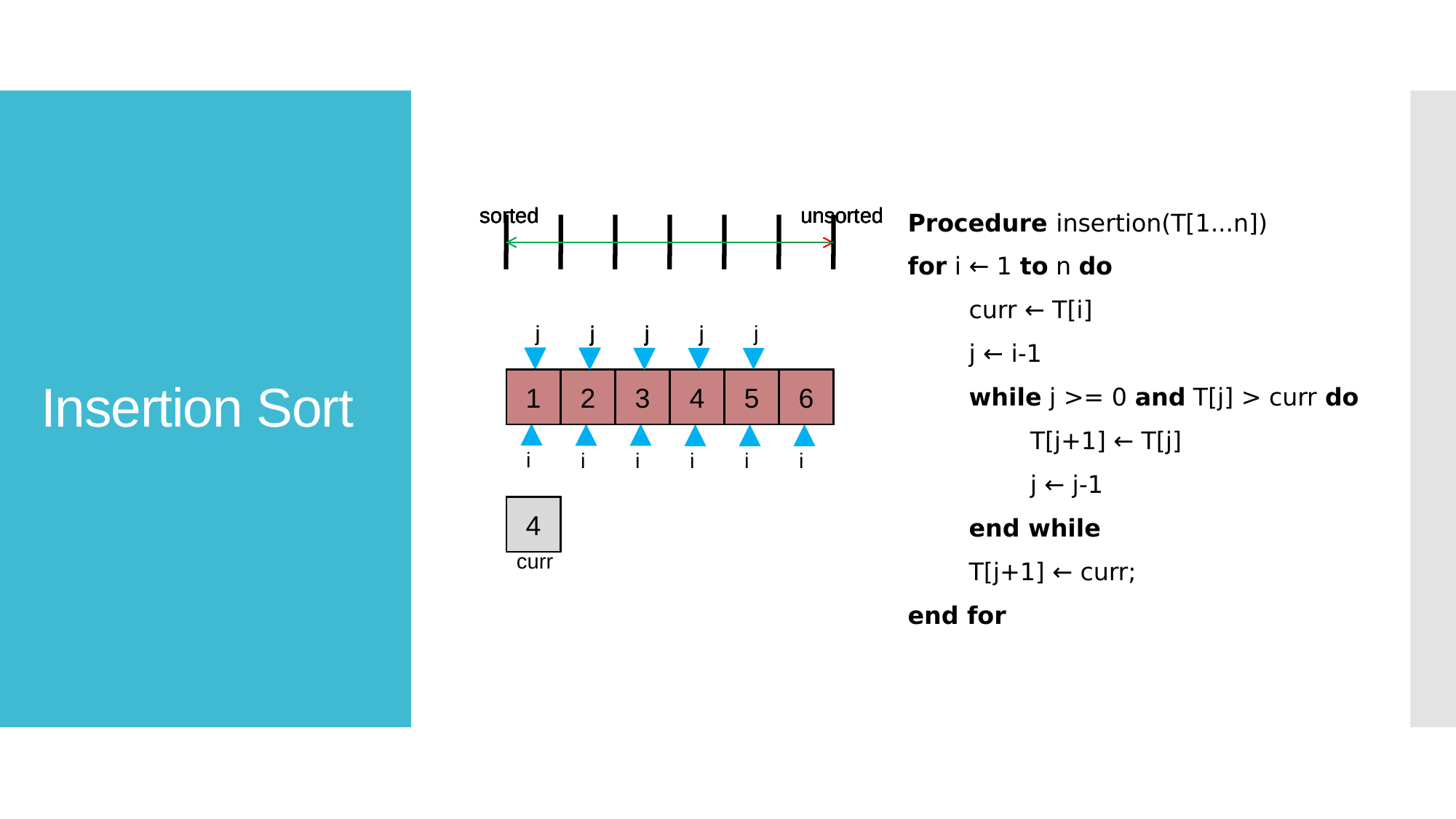

# Insertion Sort
Procedure insertion(T[1...n])
for i ← 1 to n do
        curr ← T[i]
        j ← i-1
        while j >= 0 and T[j] > curr do
                T[j+1] ← T[j]
                j ← j-1
        end while
        T[j+1] ← curr;
end for
sorted
unsorted
sorted
unsorted
sorted
unsorted
sorted
unsorted
sorted
unsorted
sorted
unsorted
j

j

j

j

j

j

j

j

j

j

j

6
2
1
5
3
4
6
2
2
1
2
6
6
2
1
1
6
5
5
3
3
4
4
1
1
2
2
6
5
5
3
5
6
6
5
3
3
6
4
4
1
2
3
5
4
6
5
4
6

i

i

i

i

i

i

2
1
5
3
4
curr